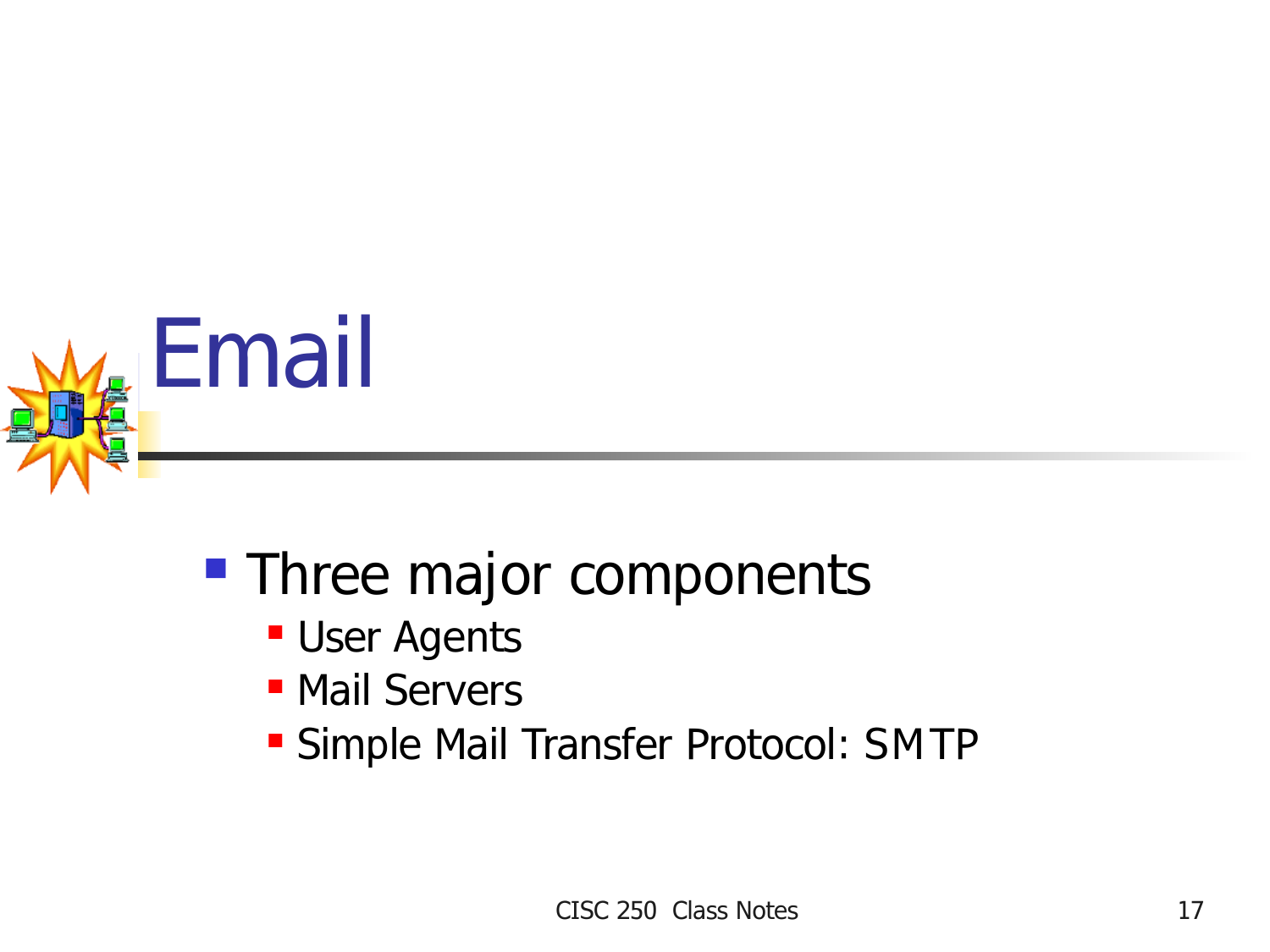

# Email
 Three major components
 User Agents
 Mail Servers
 Simple Mail Transfer Protocol: SMTP

CISC 250  Class Notes
17